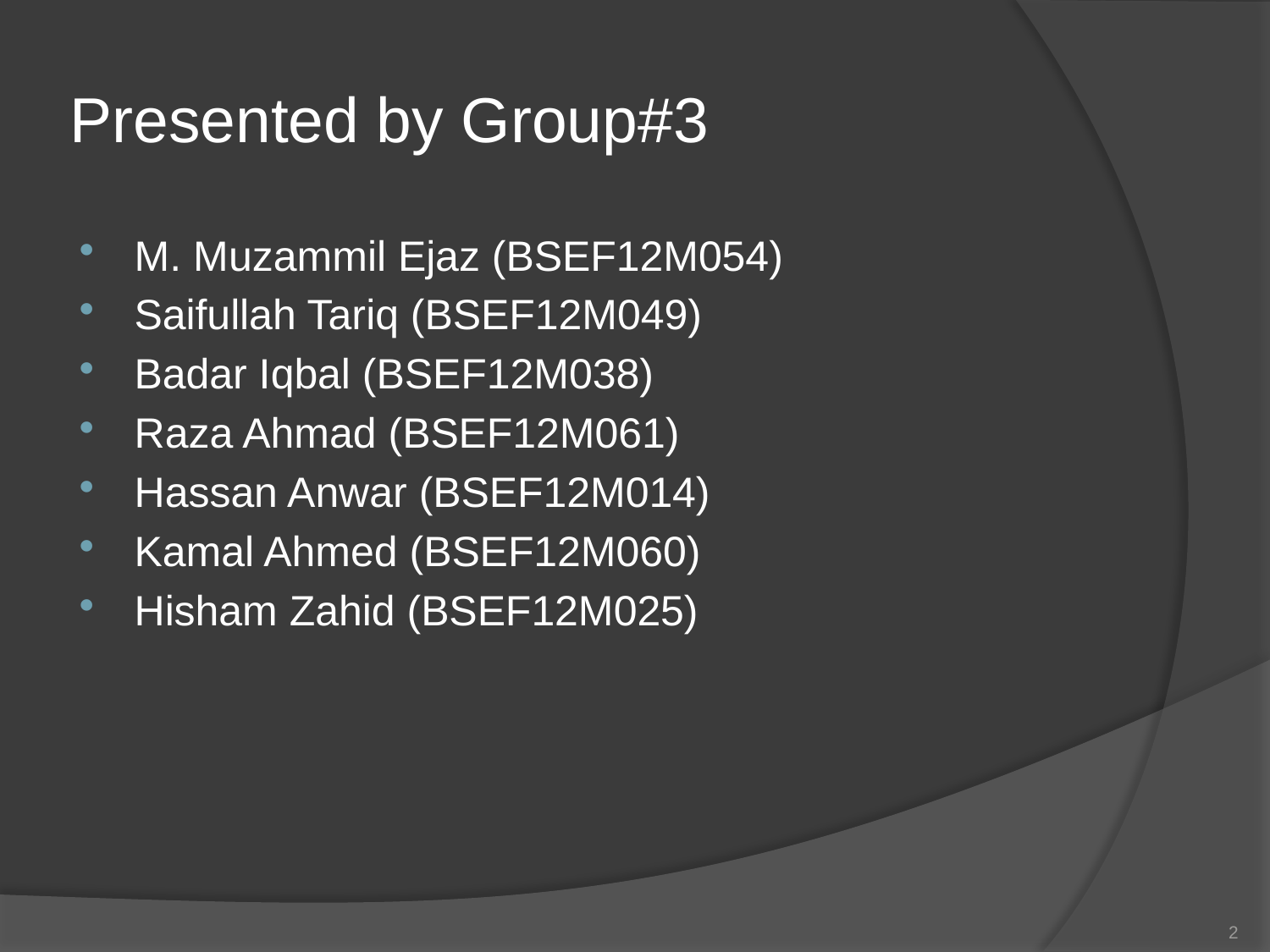

# Presented by Group#3
M. Muzammil Ejaz (BSEF12M054)
Saifullah Tariq (BSEF12M049)
Badar Iqbal (BSEF12M038)
Raza Ahmad (BSEF12M061)
Hassan Anwar (BSEF12M014)
Kamal Ahmed (BSEF12M060)
Hisham Zahid (BSEF12M025)

2